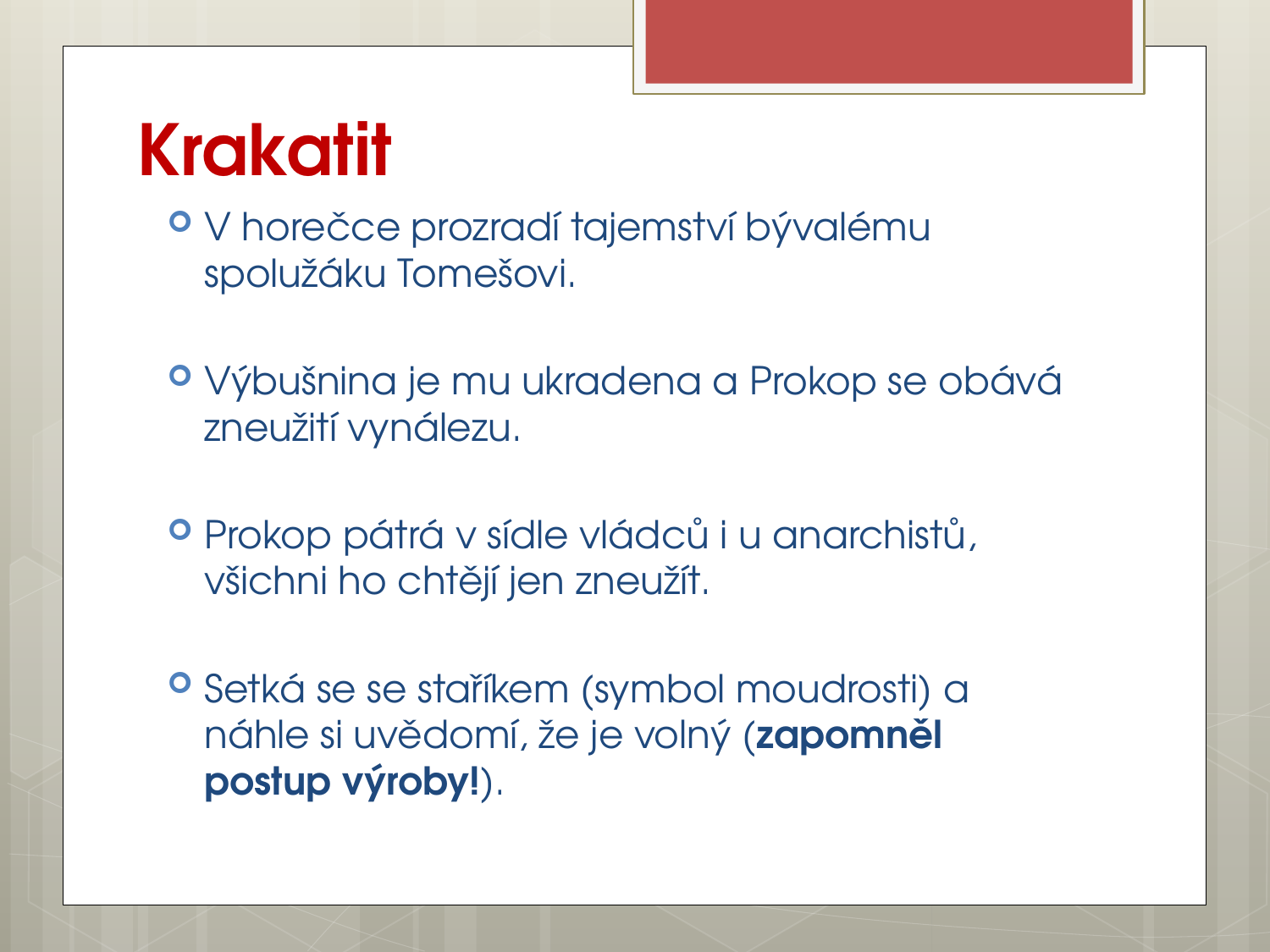

# Krakatit
V horečce prozradí tajemství bývalému spolužáku Tomešovi.

Výbušnina je mu ukradena a Prokop se obává zneužití vynálezu.

Prokop pátrá v sídle vládců i u anarchistů, všichni ho chtějí jen zneužít.

Setká se se staříkem (symbol moudrosti) a náhle si uvědomí, že je volný (zapomněl postup výroby!).